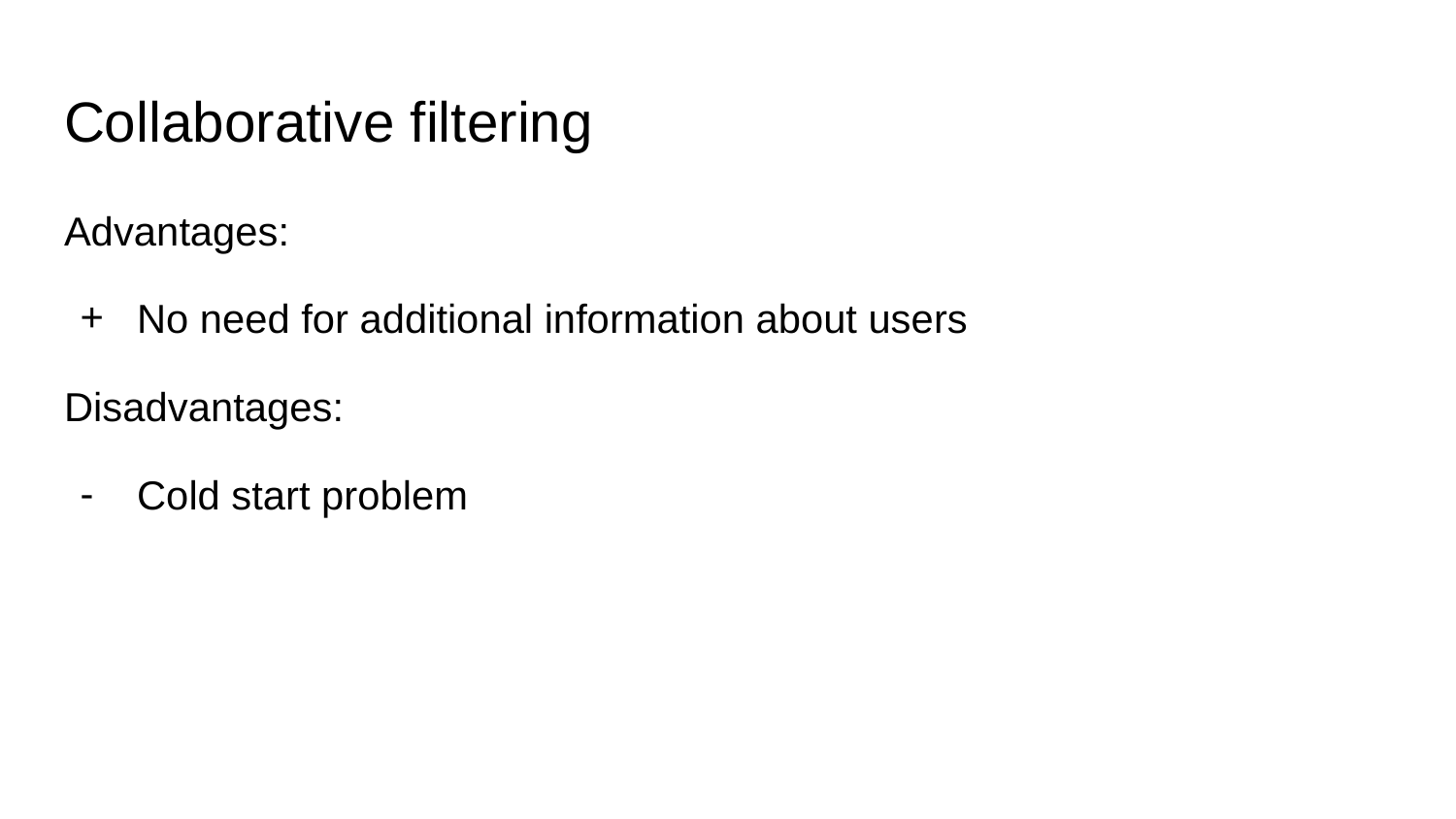

# Collaborative filtering
Advantages:
No need for additional information about users
Disadvantages:
Cold start problem